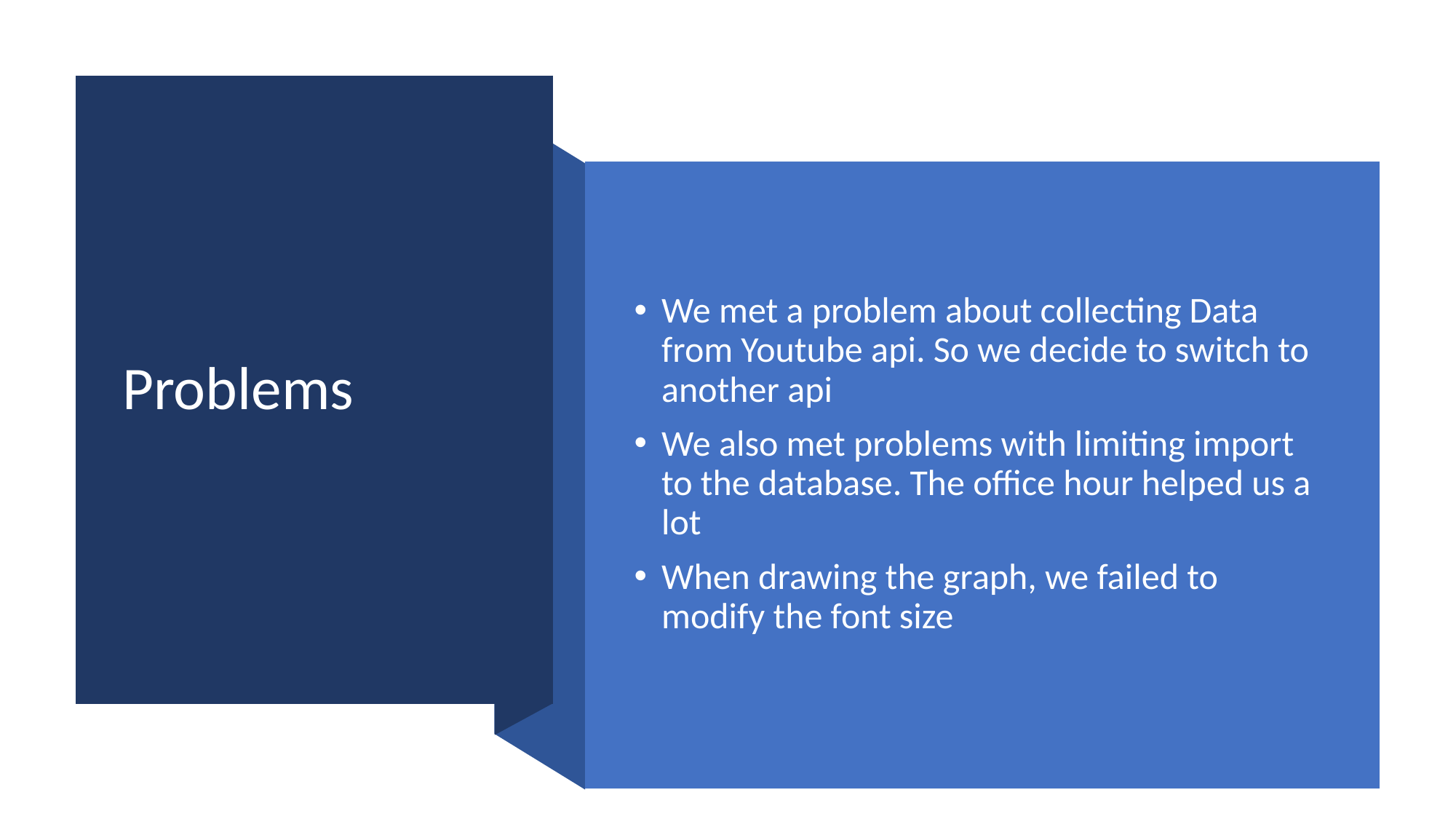

# Problems

We met a problem about collecting Data from Youtube api. So we decide to switch to another api
We also met problems with limiting import to the database. The office hour helped us a lot
When drawing the graph, we failed to modify the font size